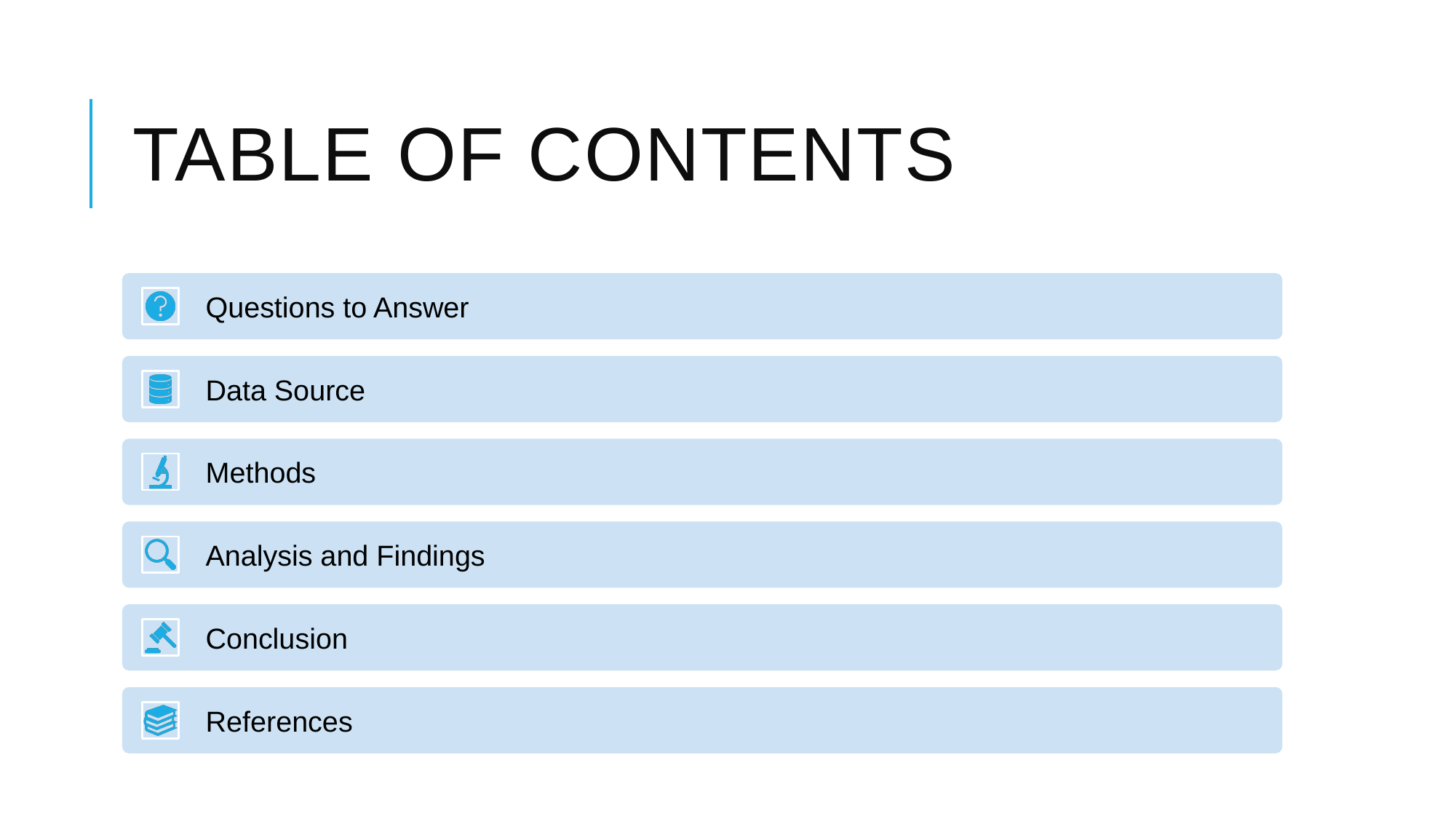

# Table of Contents
Questions to Answer
Data Source
Methods
Analysis and Findings
Conclusion
References